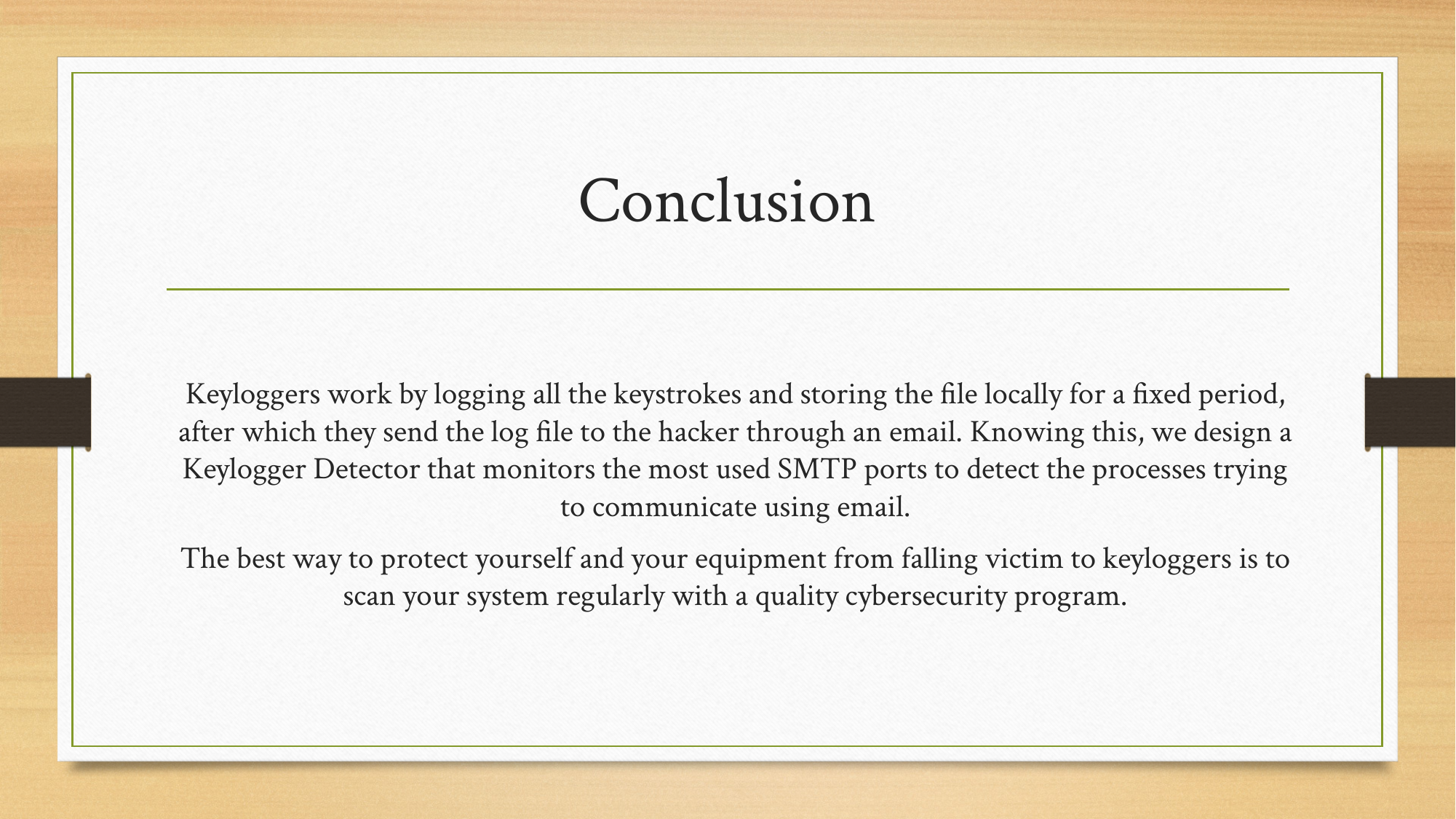

# Conclusion

Keyloggers work by logging all the keystrokes and storing the file locally for a fixed period, after which they send the log file to the hacker through an email. Knowing this, we design a Keylogger Detector that monitors the most used SMTP ports to detect the processes trying to communicate using email.
The best way to protect yourself and your equipment from falling victim to keyloggers is to scan your system regularly with a quality cybersecurity program.